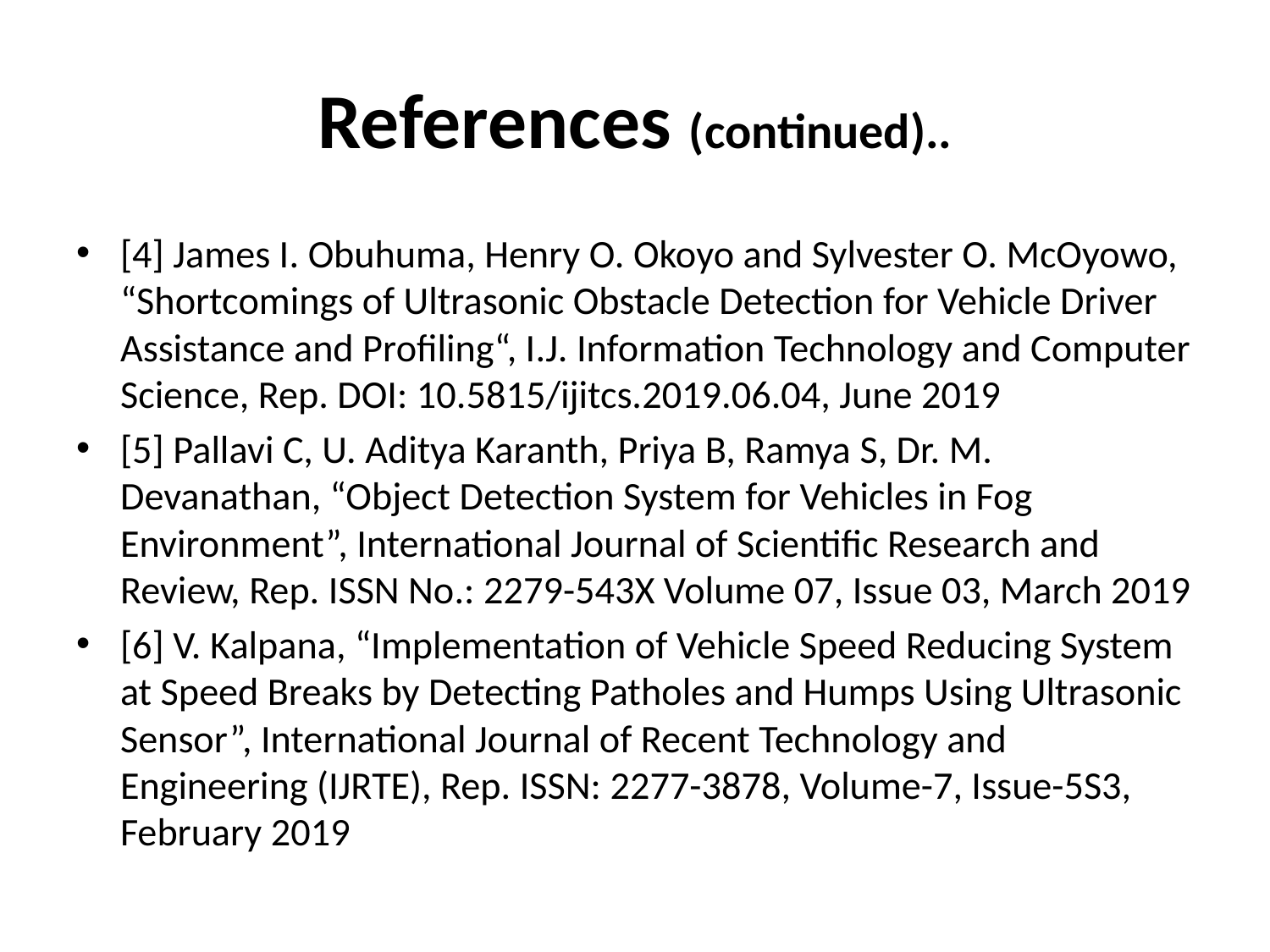

# References (continued)..
[4] James I. Obuhuma, Henry O. Okoyo and Sylvester O. McOyowo, “Shortcomings of Ultrasonic Obstacle Detection for Vehicle Driver Assistance and Profiling“, I.J. Information Technology and Computer Science, Rep. DOI: 10.5815/ijitcs.2019.06.04, June 2019
[5] Pallavi C, U. Aditya Karanth, Priya B, Ramya S, Dr. M. Devanathan, “Object Detection System for Vehicles in Fog Environment”, International Journal of Scientific Research and Review, Rep. ISSN No.: 2279-543X Volume 07, Issue 03, March 2019
[6] V. Kalpana, “Implementation of Vehicle Speed Reducing System at Speed Breaks by Detecting Patholes and Humps Using Ultrasonic Sensor”, International Journal of Recent Technology and Engineering (IJRTE), Rep. ISSN: 2277-3878, Volume-7, Issue-5S3, February 2019